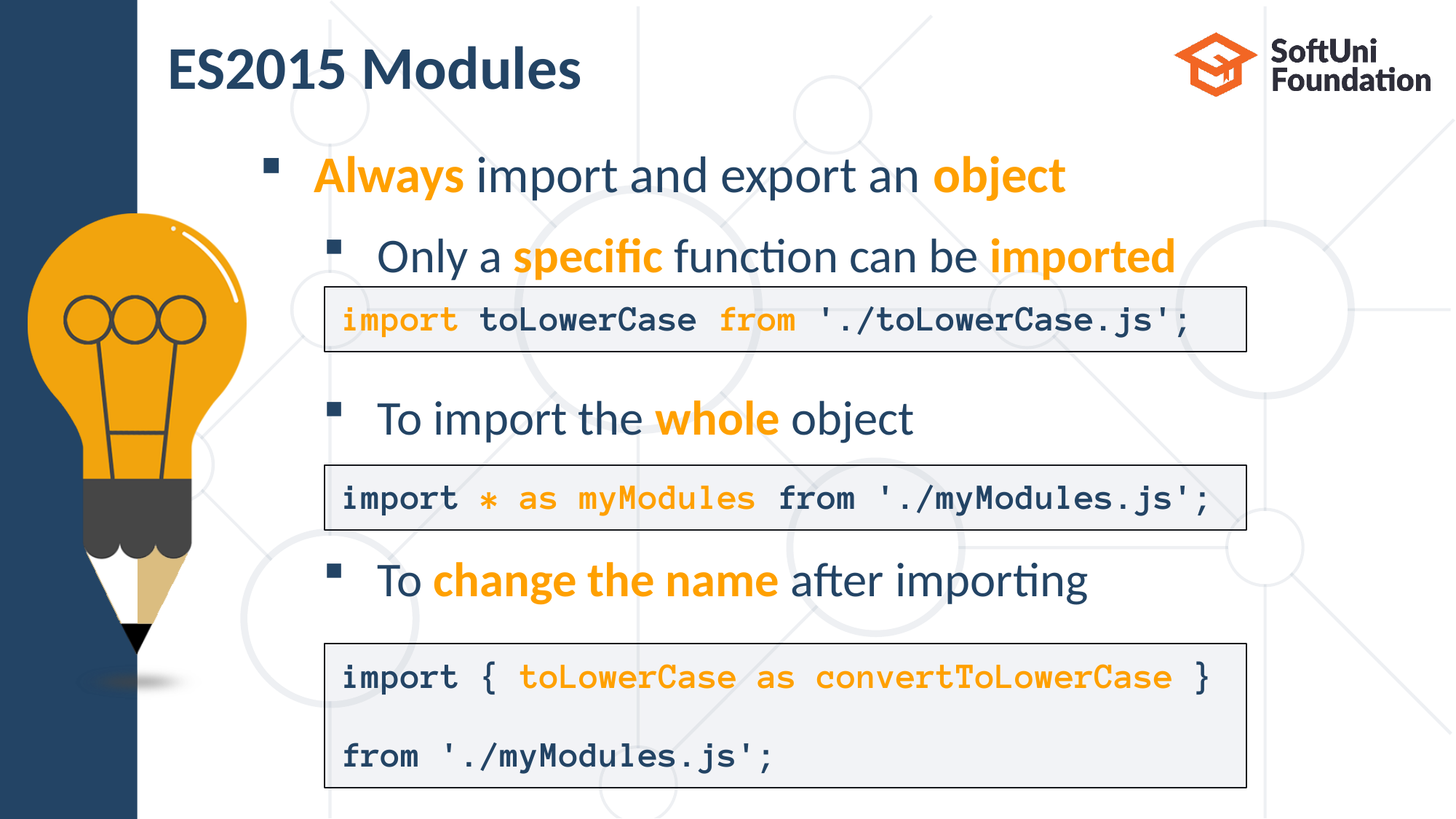

# ES2015 Modules
Always import and export an object
Only a specific function can be imported

To import the whole object

To change the name after importing
import toLowerCase from './toLowerCase.js';
import * as myModules from './myModules.js';
import { toLowerCase as convertToLowerCase }
from './myModules.js';